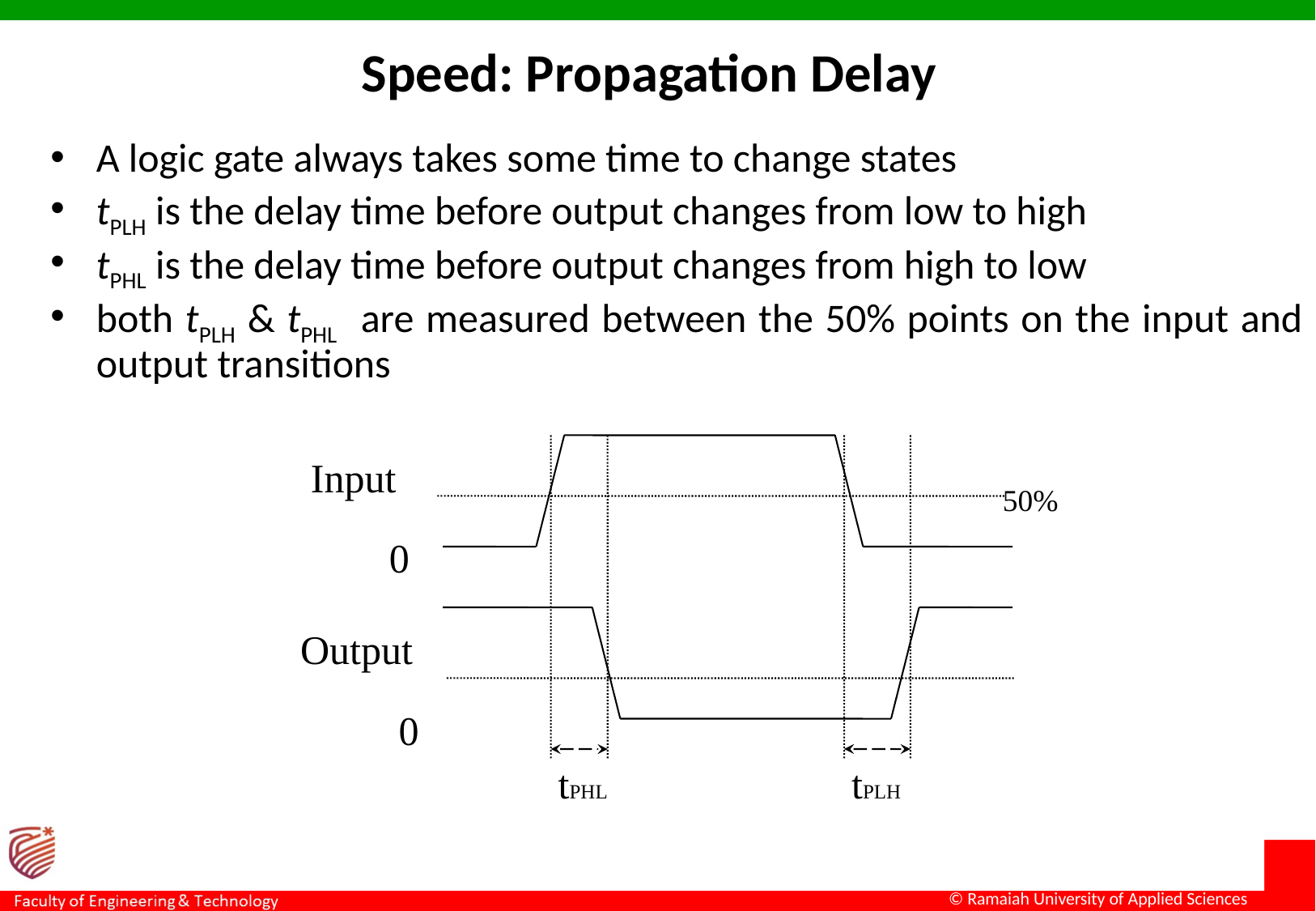

Speed: Propagation Delay
A logic gate always takes some time to change states
tPLH is the delay time before output changes from low to high
tPHL is the delay time before output changes from high to low
both tPLH & tPHL  are measured between the 50% points on the input and output transitions

Input
50%

0
Output

0

tPHL
tPLH